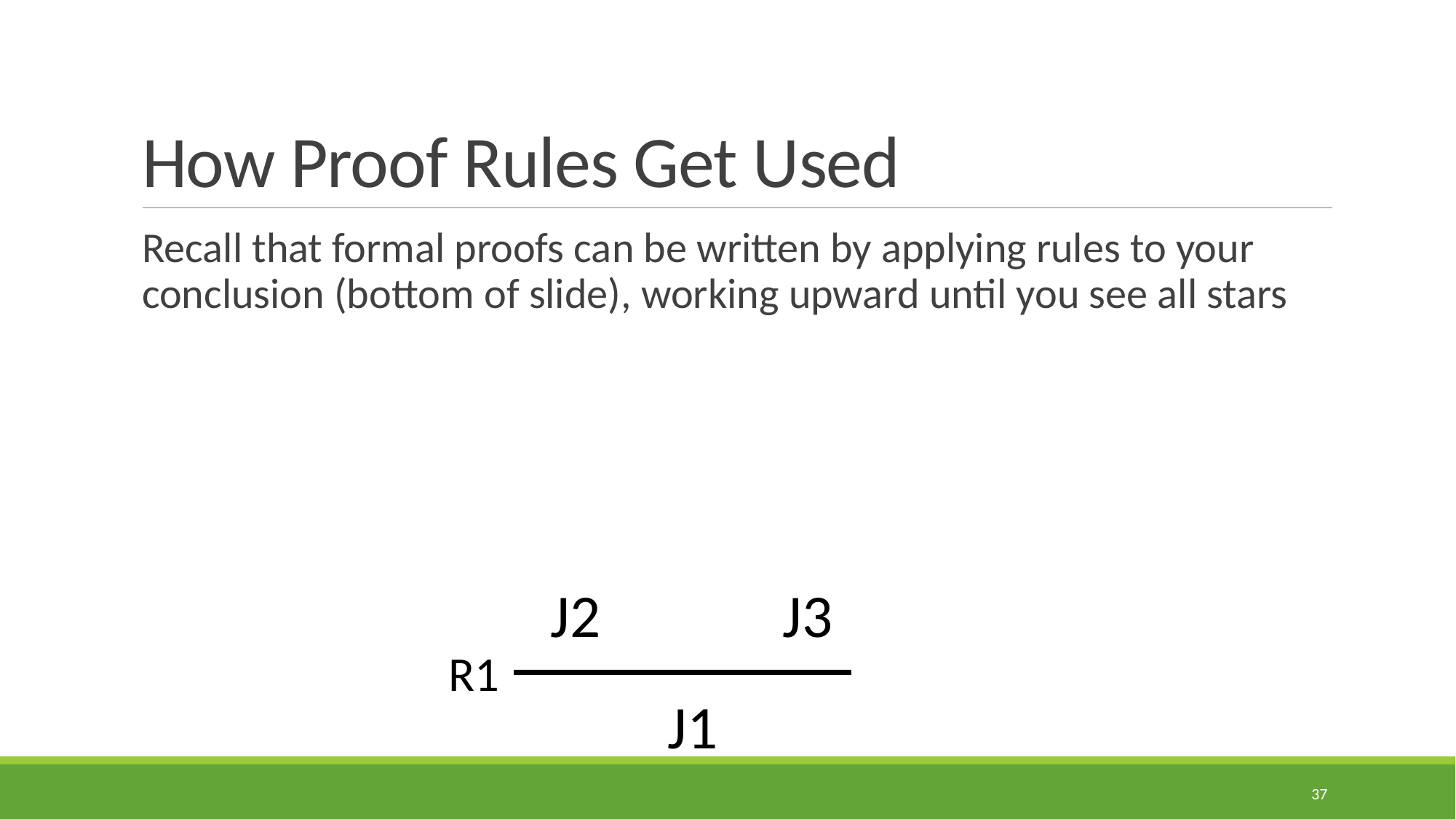

# How Proof Rules Get Used
Recall that formal proofs can be written by applying rules to your conclusion (bottom of slide), working upward until you see all stars
J2
J3
R1
J1
37